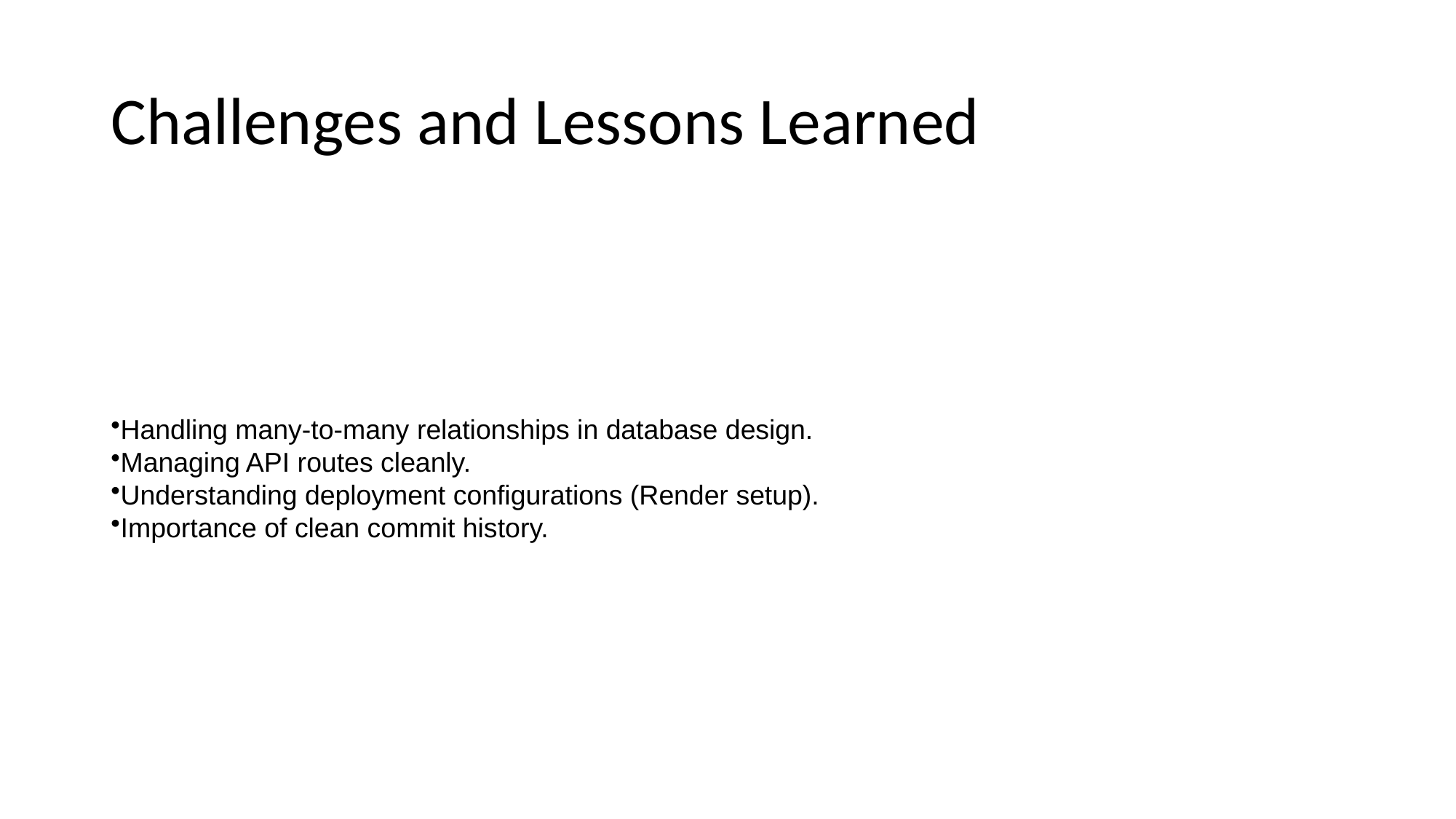

# Challenges and Lessons Learned
Handling many-to-many relationships in database design.
Managing API routes cleanly.
Understanding deployment configurations (Render setup).
Importance of clean commit history.